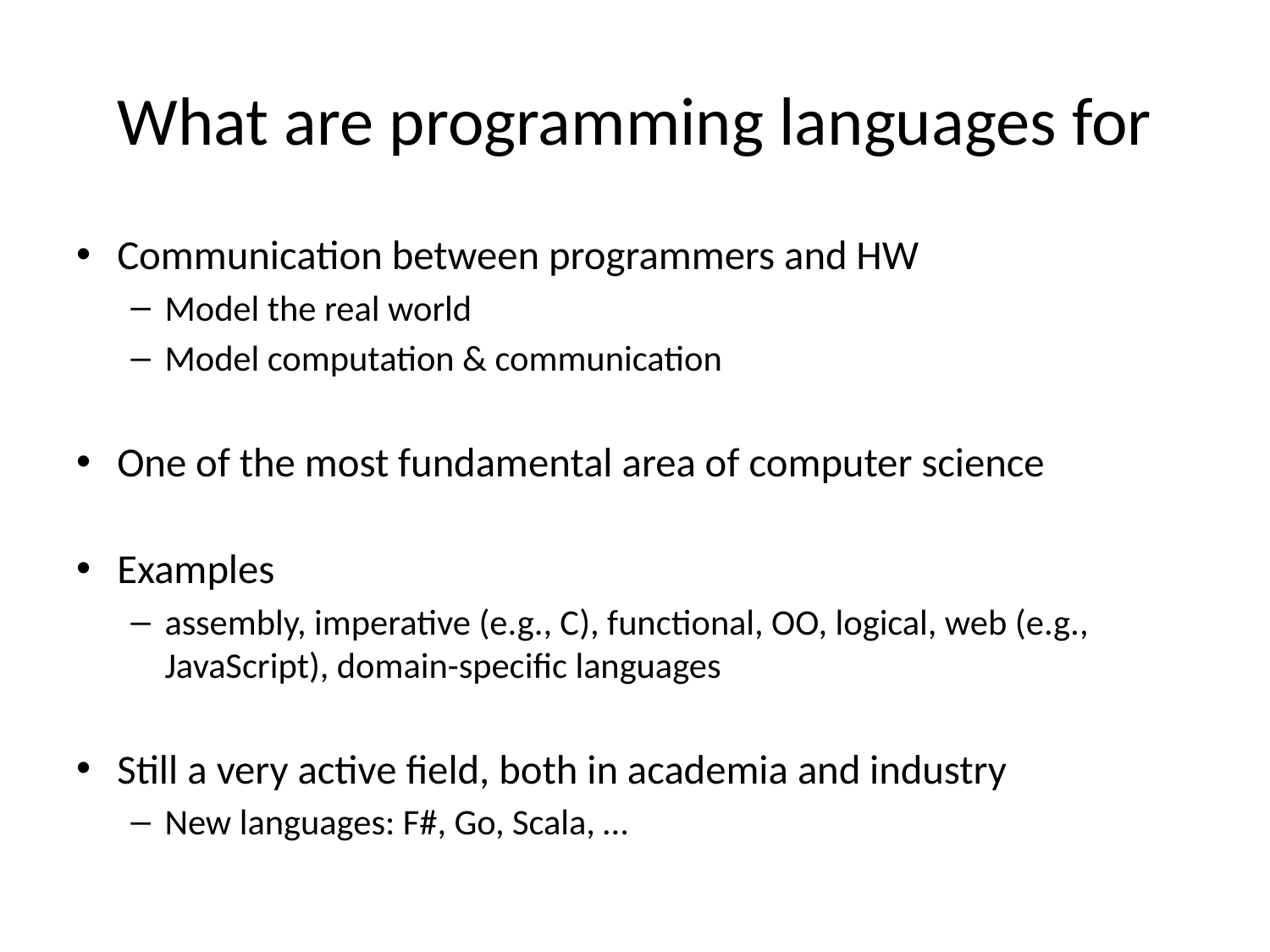

# What are programming languages for
Communication between programmers and HW
Model the real world
Model computation & communication

One of the most fundamental area of computer science

Examples
assembly, imperative (e.g., C), functional, OO, logical, web (e.g., JavaScript), domain-specific languages

Still a very active field, both in academia and industry
New languages: F#, Go, Scala, …